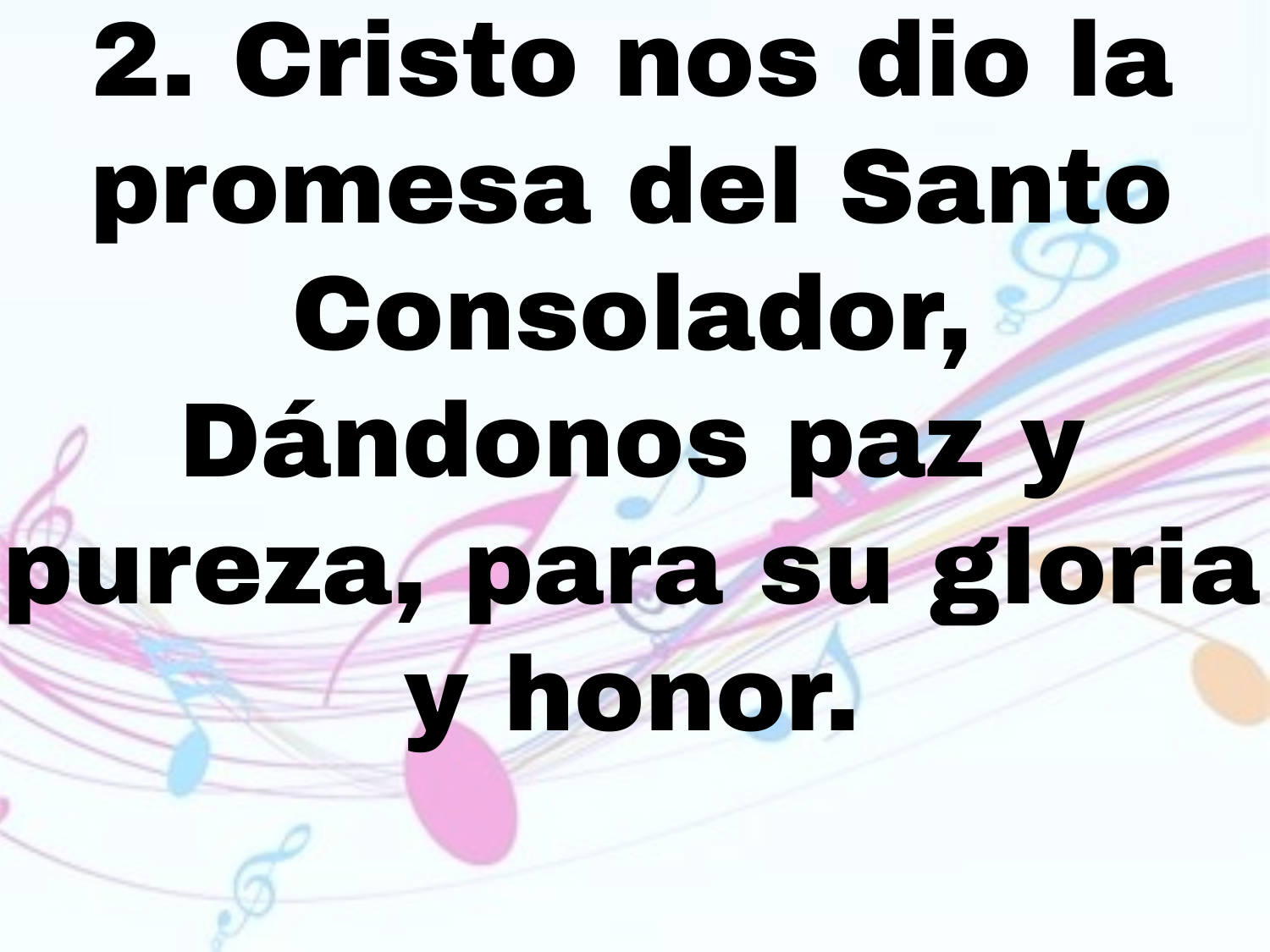

2. Cristo nos dio la promesa del Santo Consolador, Dándonos paz y pureza, para su gloria y honor.